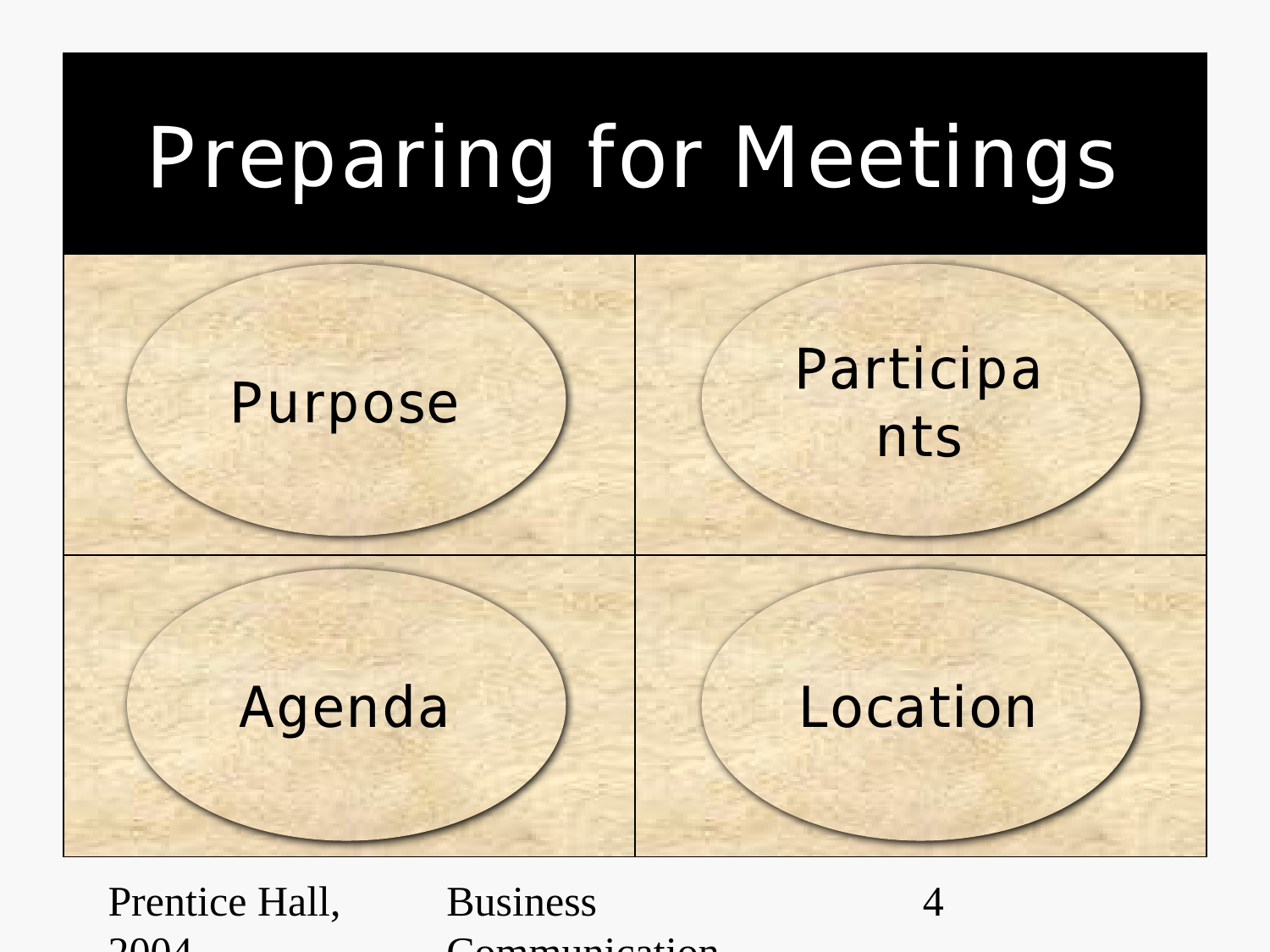

# Preparing for Meetings

Purpose
Participants

Agenda
Location
Prentice Hall, 2004
Business Communication Essentials
4